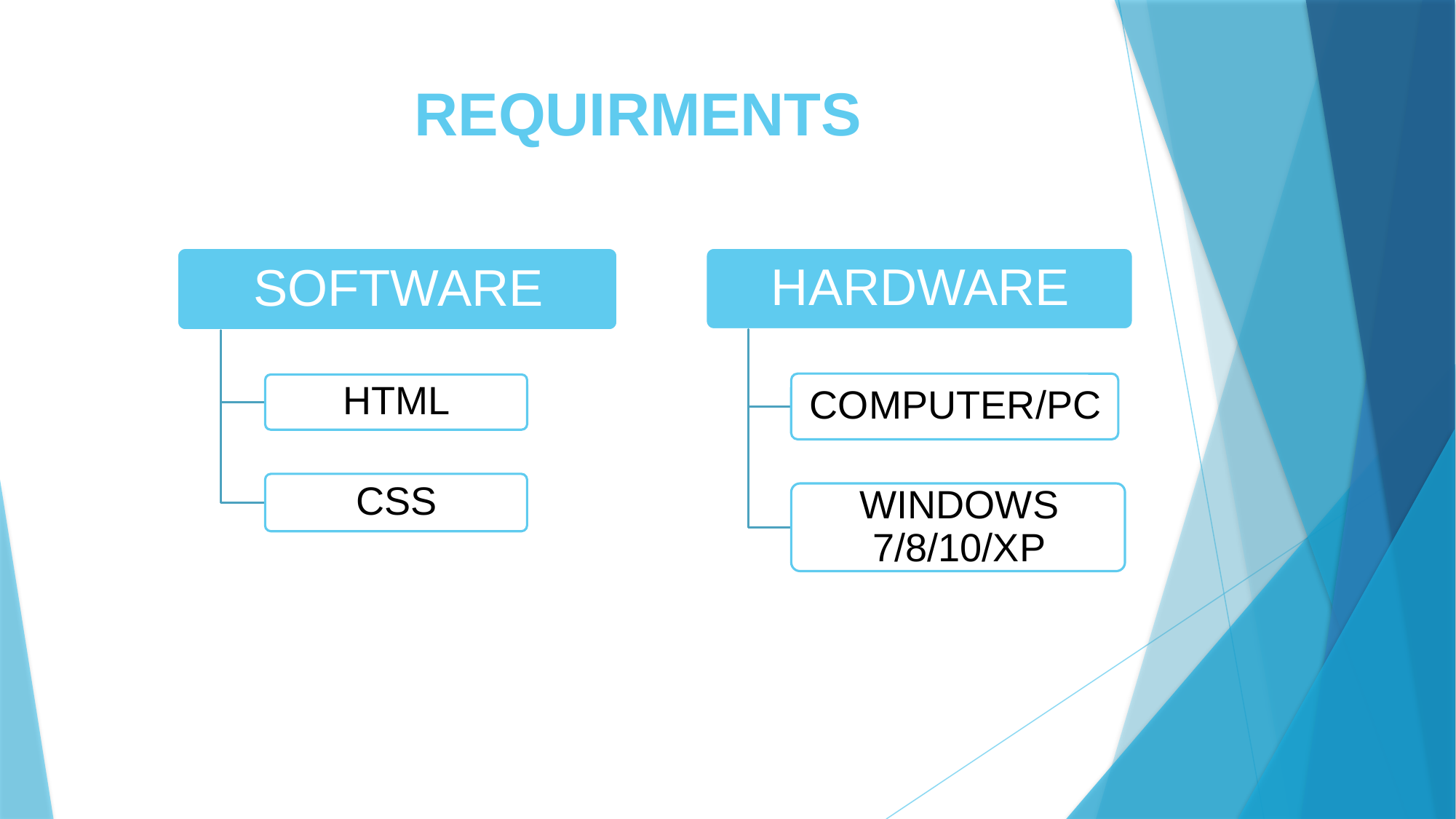

REQUIRMENTS
SOFTWARE
HTML
CSS
HARDWARE
COMPUTER/PC
WINDOWS 7/8/10/XP